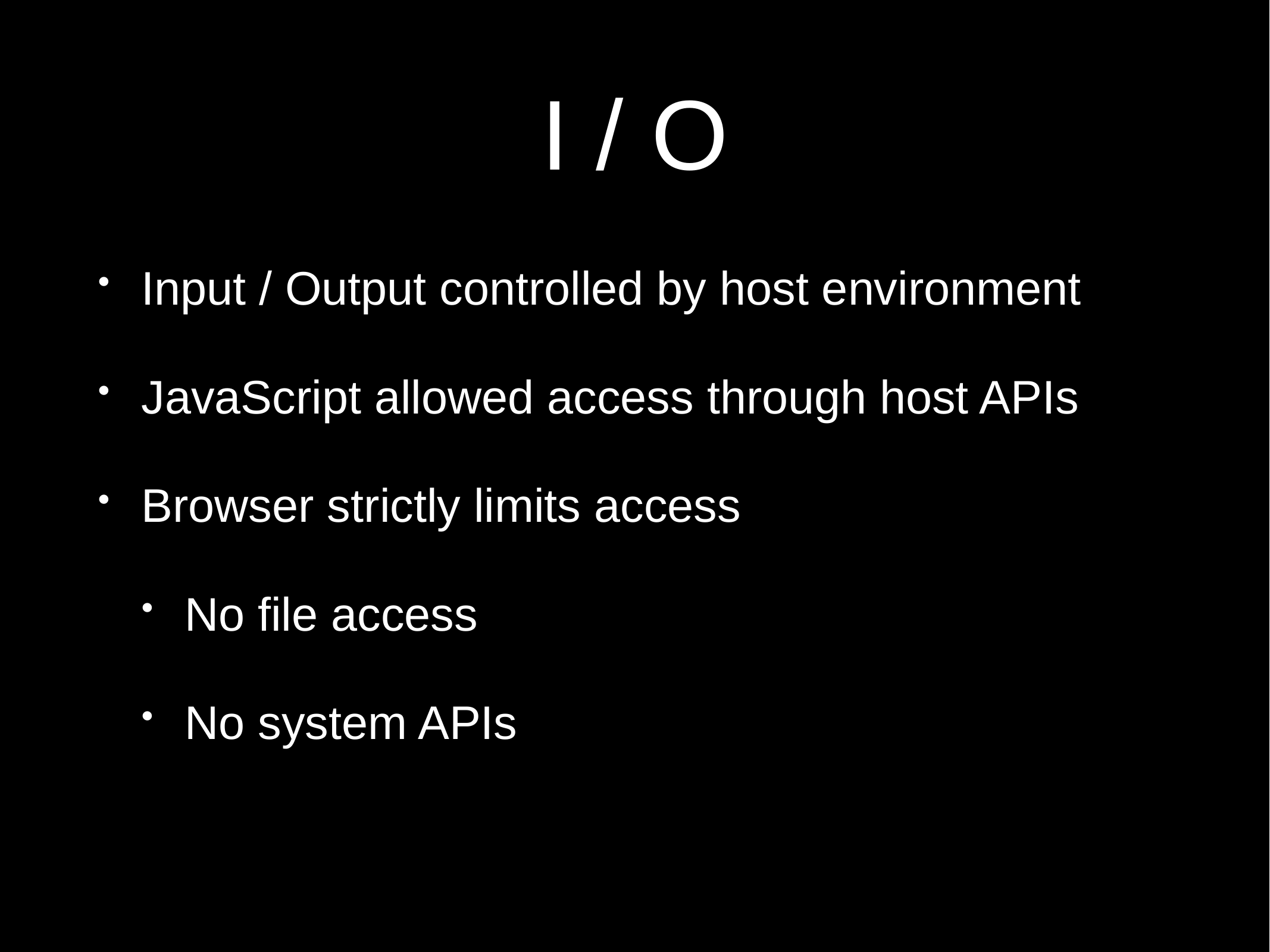

# I / O
Input / Output controlled by host environment
JavaScript allowed access through host APIs
Browser strictly limits access
No file access
No system APIs